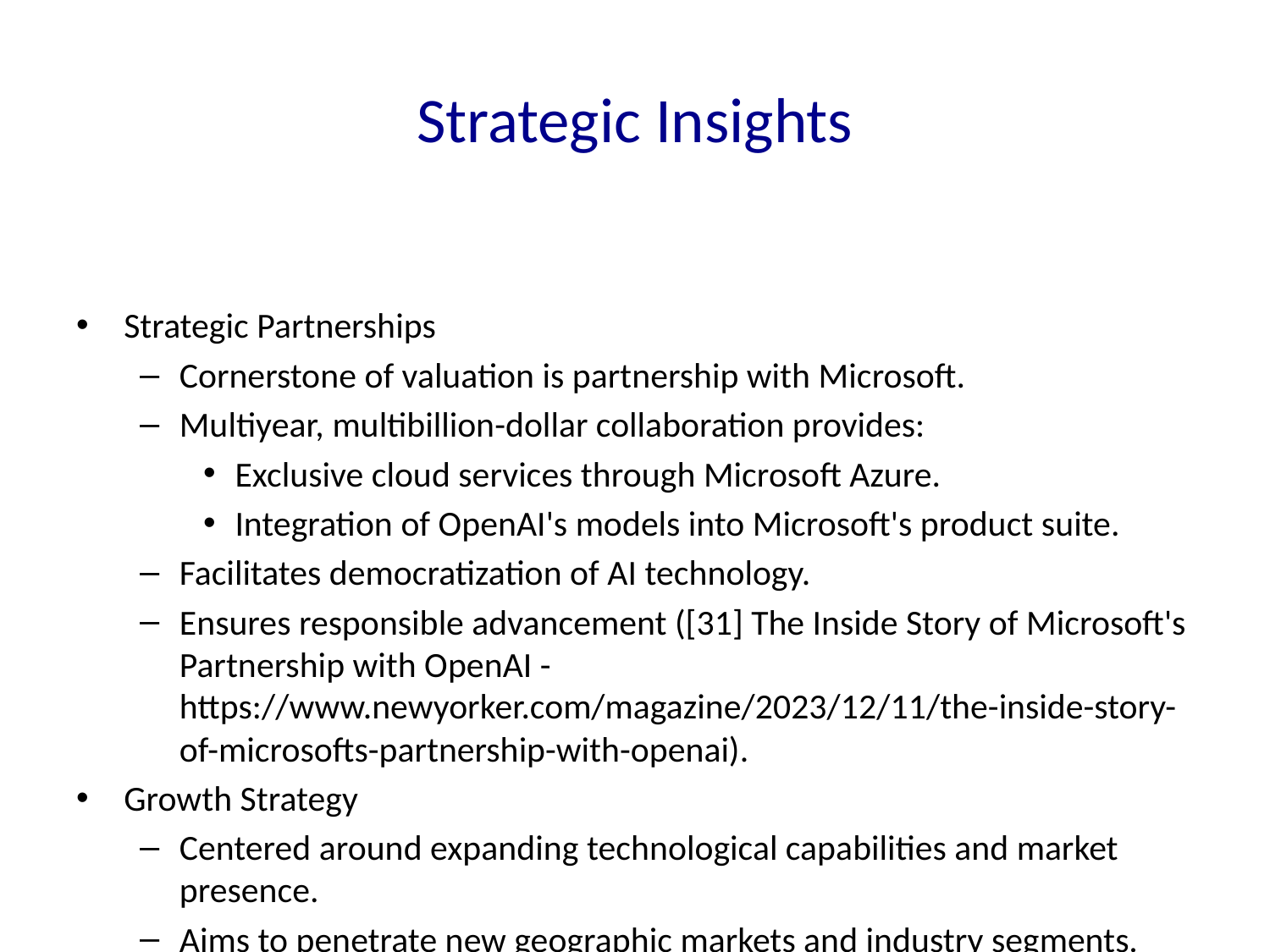

# Strategic Insights

Strategic Partnerships
Cornerstone of valuation is partnership with Microsoft.
Multiyear, multibillion-dollar collaboration provides:
Exclusive cloud services through Microsoft Azure.
Integration of OpenAI's models into Microsoft's product suite.
Facilitates democratization of AI technology.
Ensures responsible advancement ([31] The Inside Story of Microsoft's Partnership with OpenAI - https://www.newyorker.com/magazine/2023/12/11/the-inside-story-of-microsofts-partnership-with-openai).
Growth Strategy
Centered around expanding technological capabilities and market presence.
Aims to penetrate new geographic markets and industry segments.
Leverages innovative AI models to address diverse business needs.
Integrates research excellence with practical deployment.